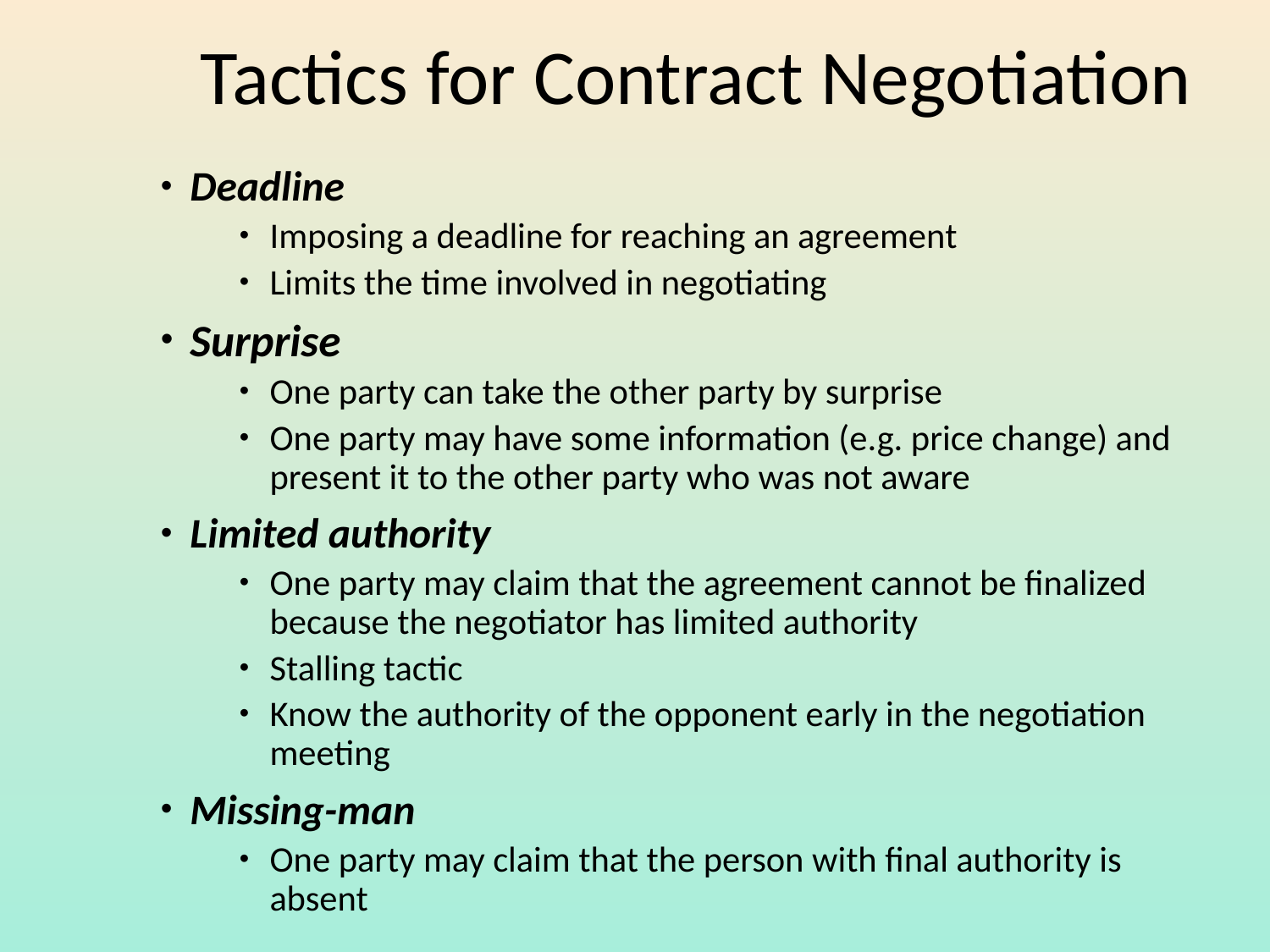

# Tactics for Contract Negotiation
Deadline
Imposing a deadline for reaching an agreement
Limits the time involved in negotiating
Surprise
One party can take the other party by surprise
One party may have some information (e.g. price change) and present it to the other party who was not aware
Limited authority
One party may claim that the agreement cannot be finalized because the negotiator has limited authority
Stalling tactic
Know the authority of the opponent early in the negotiation meeting
Missing-man
One party may claim that the person with final authority is absent